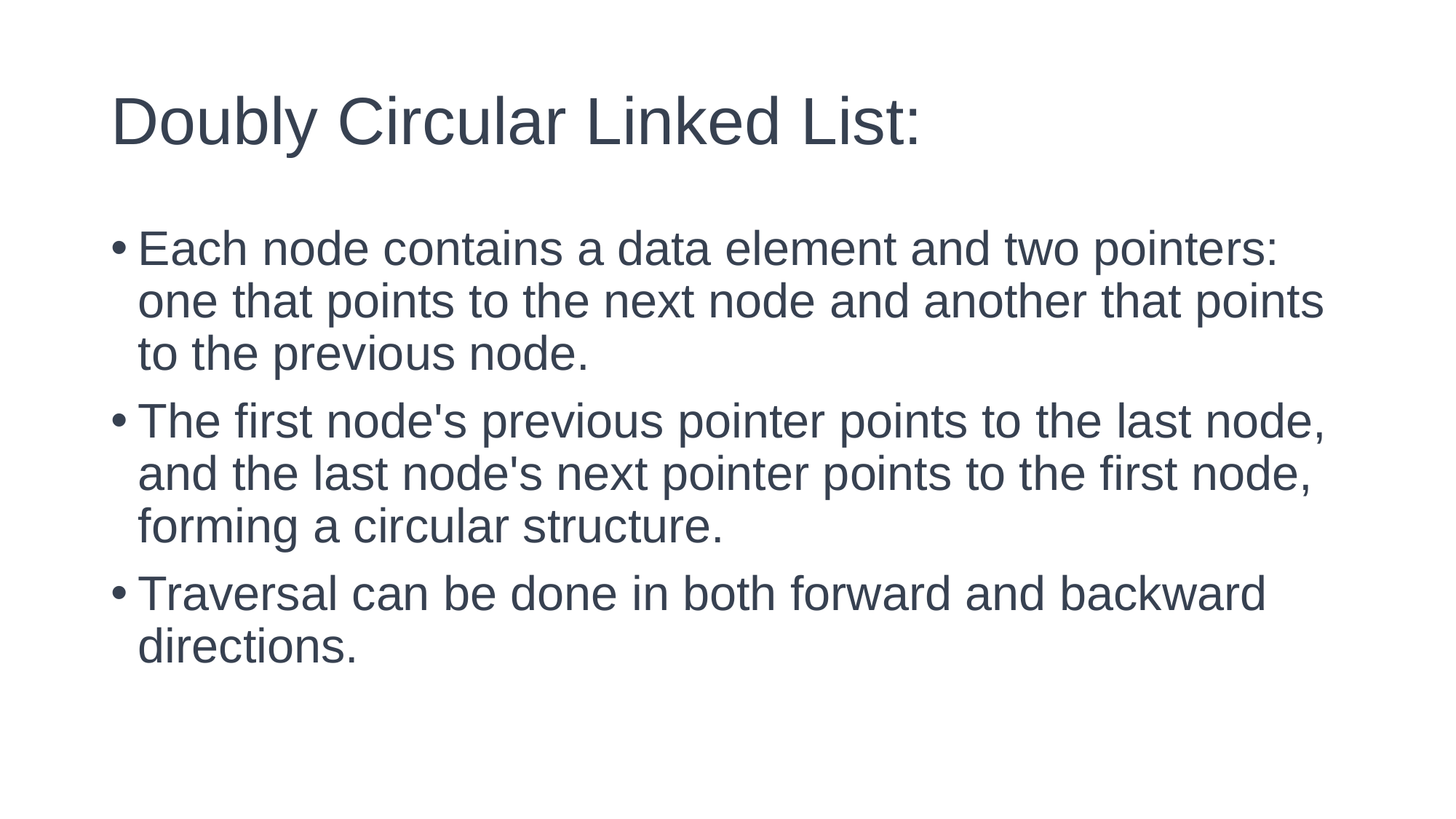

# Doubly Circular Linked List:
Each node contains a data element and two pointers: one that points to the next node and another that points to the previous node.
The first node's previous pointer points to the last node, and the last node's next pointer points to the first node, forming a circular structure.
Traversal can be done in both forward and backward directions.